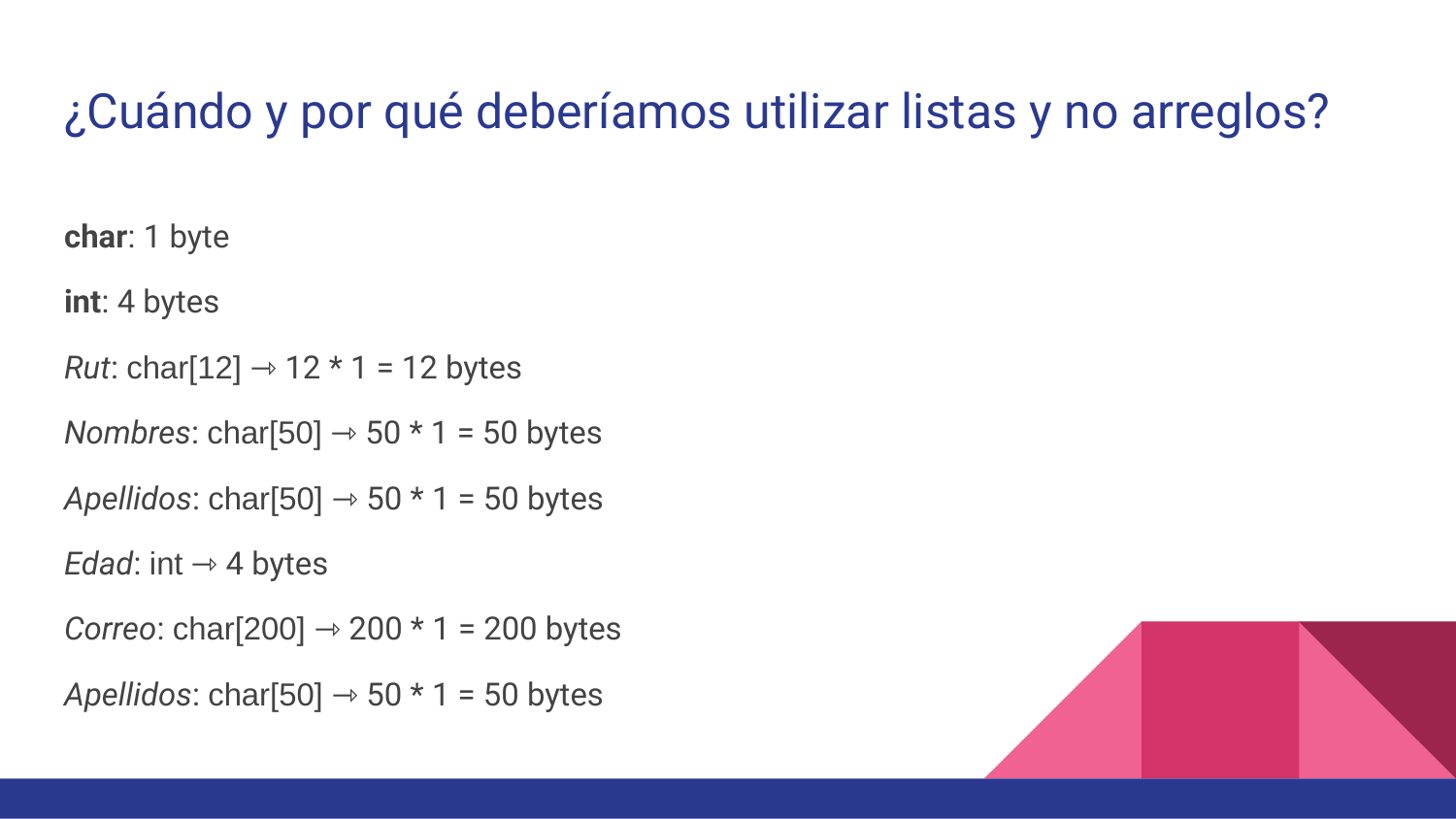

# ¿Cuándo y por qué deberíamos utilizar listas y no arreglos?
char: 1 byte
int: 4 bytes
Rut: char[12] ⇾ 12 * 1 = 12 bytes
Nombres: char[50] ⇾ 50 * 1 = 50 bytes
Apellidos: char[50] ⇾ 50 * 1 = 50 bytes
Edad: int ⇾ 4 bytes
Correo: char[200] ⇾ 200 * 1 = 200 bytes
Apellidos: char[50] ⇾ 50 * 1 = 50 bytes